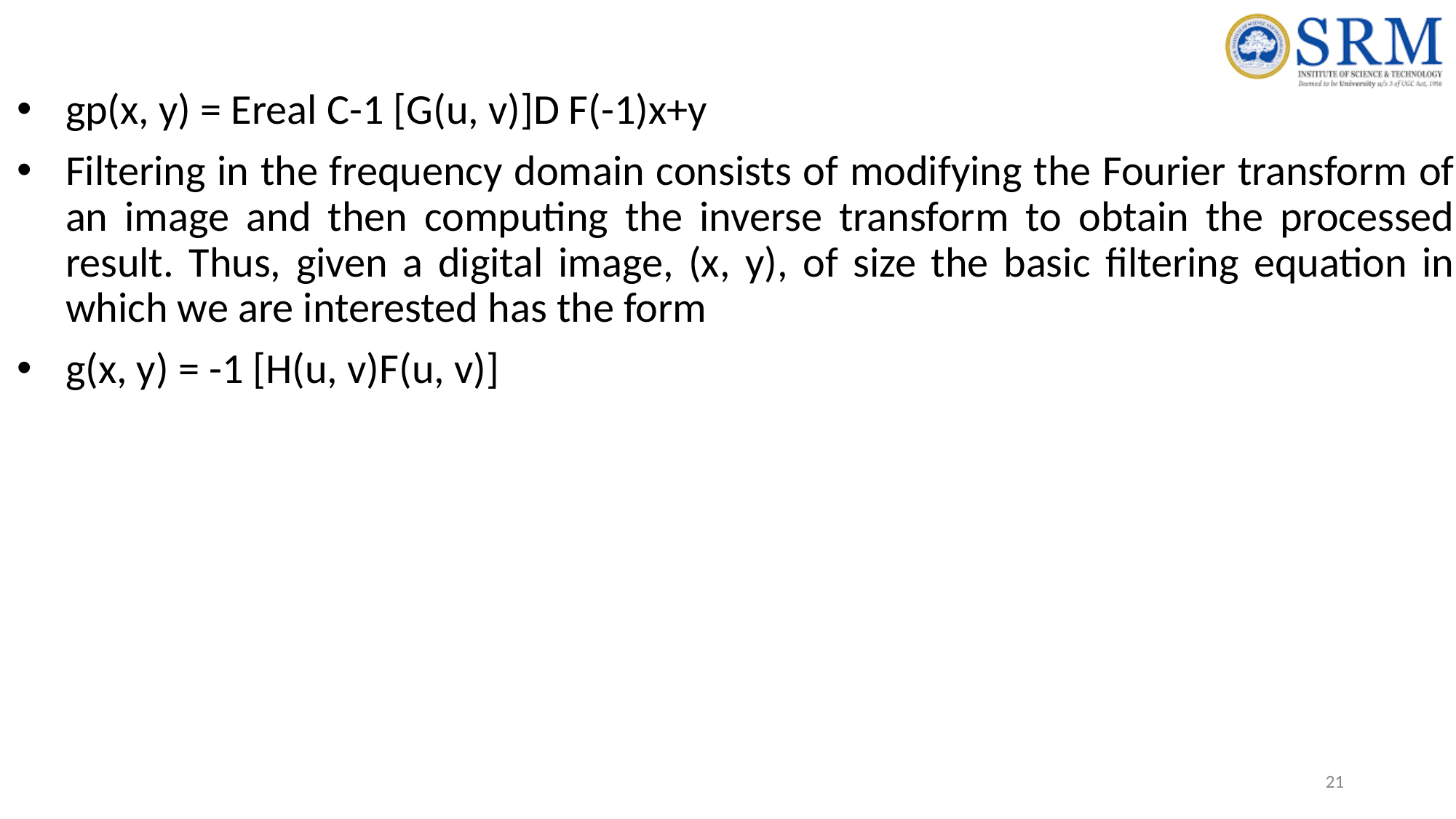

gp(x, y) = Ereal C-1 [G(u, v)]D F(-1)x+y
Filtering in the frequency domain consists of modifying the Fourier transform of an image and then computing the inverse transform to obtain the processed result. Thus, given a digital image, (x, y), of size the basic filtering equation in which we are interested has the form
g(x, y) = -1 [H(u, v)F(u, v)]

21